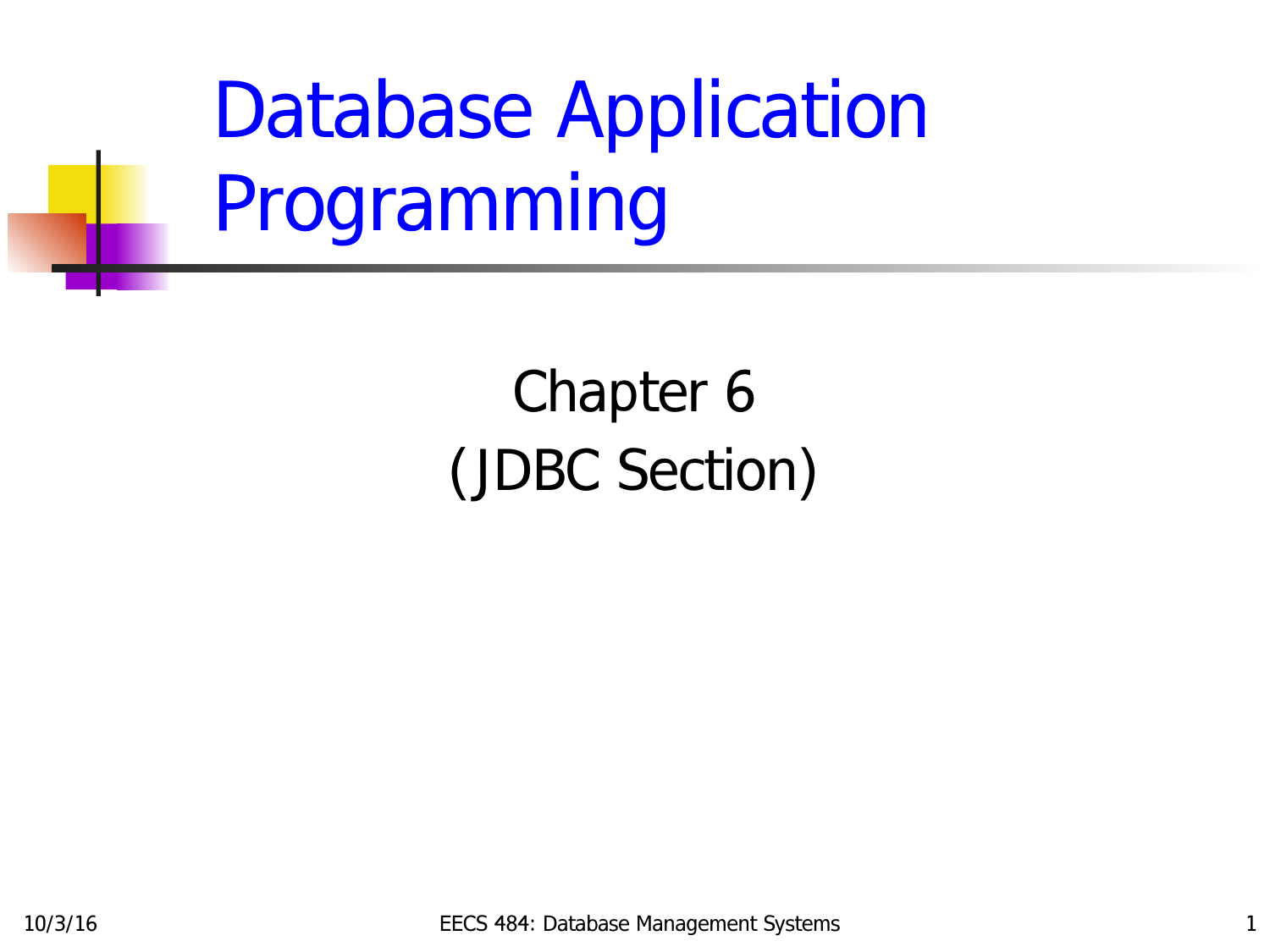

# Database Application Programming
Chapter 6
(JDBC Section)

10/3/16
EECS 484: Database Management Systems
1